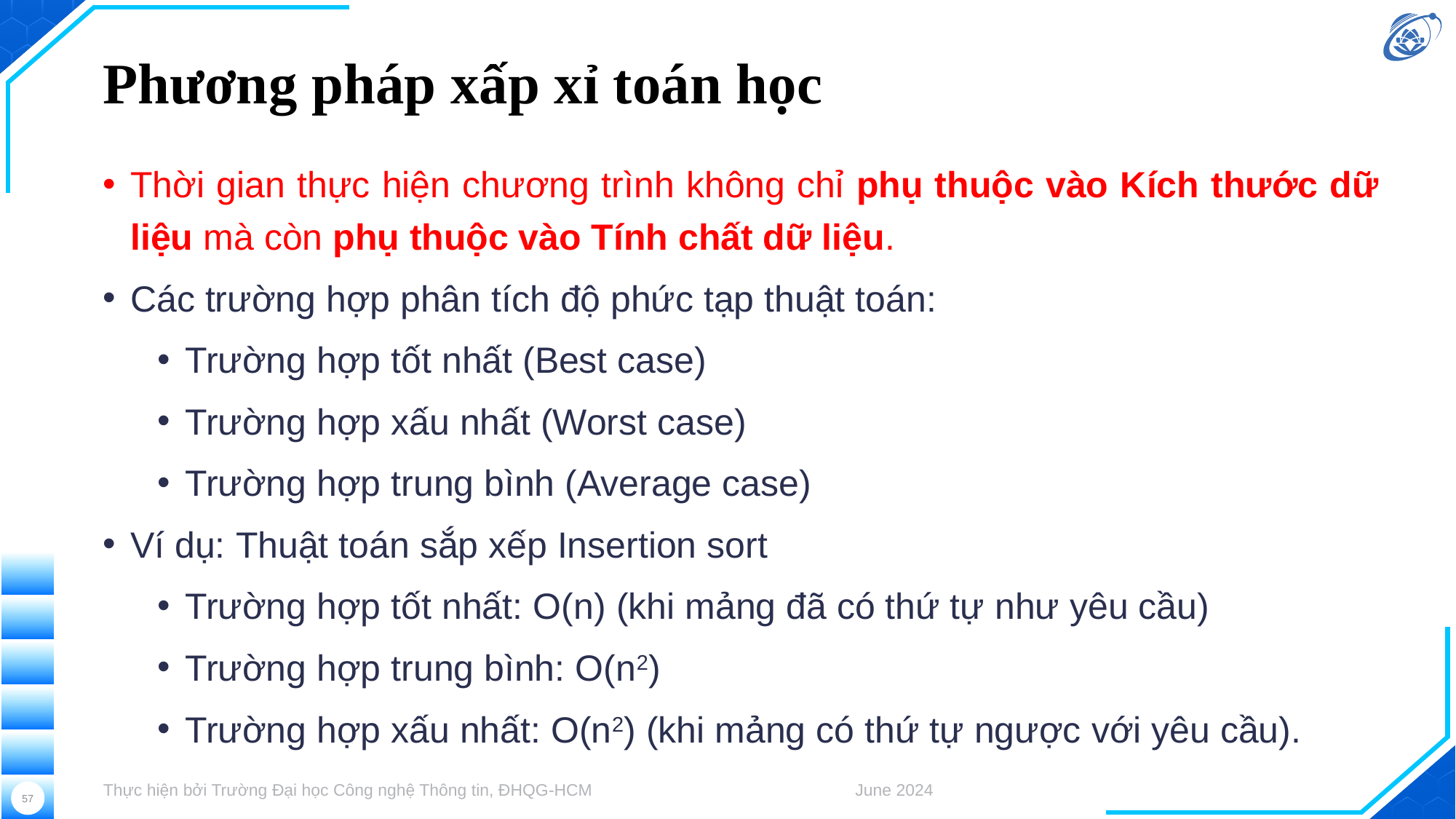

# Phương pháp xấp xỉ toán học
Thời gian thực hiện chương trình không chỉ phụ thuộc vào Kích thước dữ liệu mà còn phụ thuộc vào Tính chất dữ liệu.
Các trường hợp phân tích độ phức tạp thuật toán:
Trường hợp tốt nhất (Best case)
Trường hợp xấu nhất (Worst case)
Trường hợp trung bình (Average case)
Ví dụ: Thuật toán sắp xếp Insertion sort
Trường hợp tốt nhất: O(n) (khi mảng đã có thứ tự như yêu cầu)
Trường hợp trung bình: O(n2)
Trường hợp xấu nhất: O(n2) (khi mảng có thứ tự ngược với yêu cầu).
Thực hiện bởi Trường Đại học Công nghệ Thông tin, ĐHQG-HCM
June 2024
57